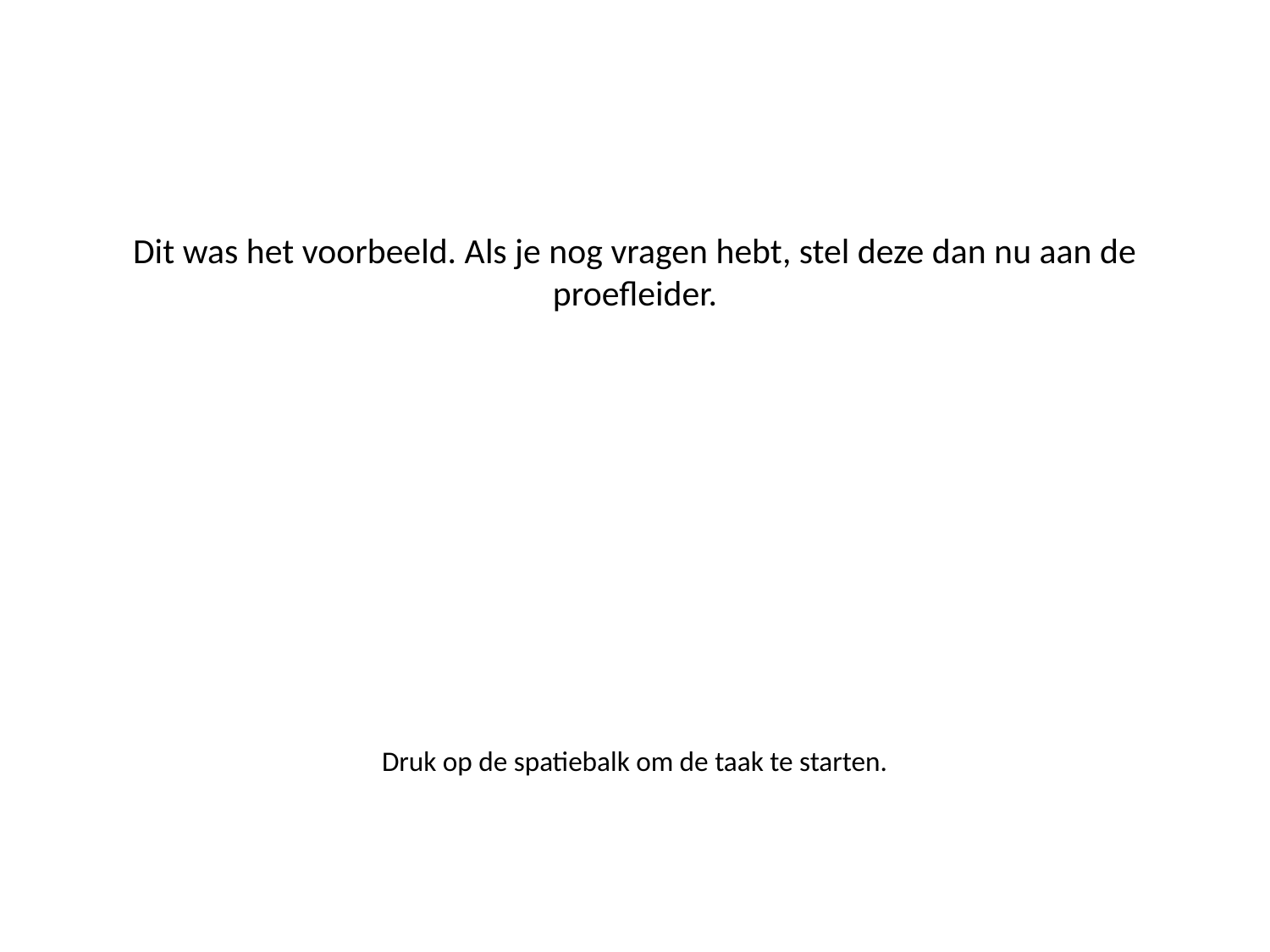

Dit was het voorbeeld. Als je nog vragen hebt, stel deze dan nu aan de proefleider.

Druk op de spatiebalk om de taak te starten.